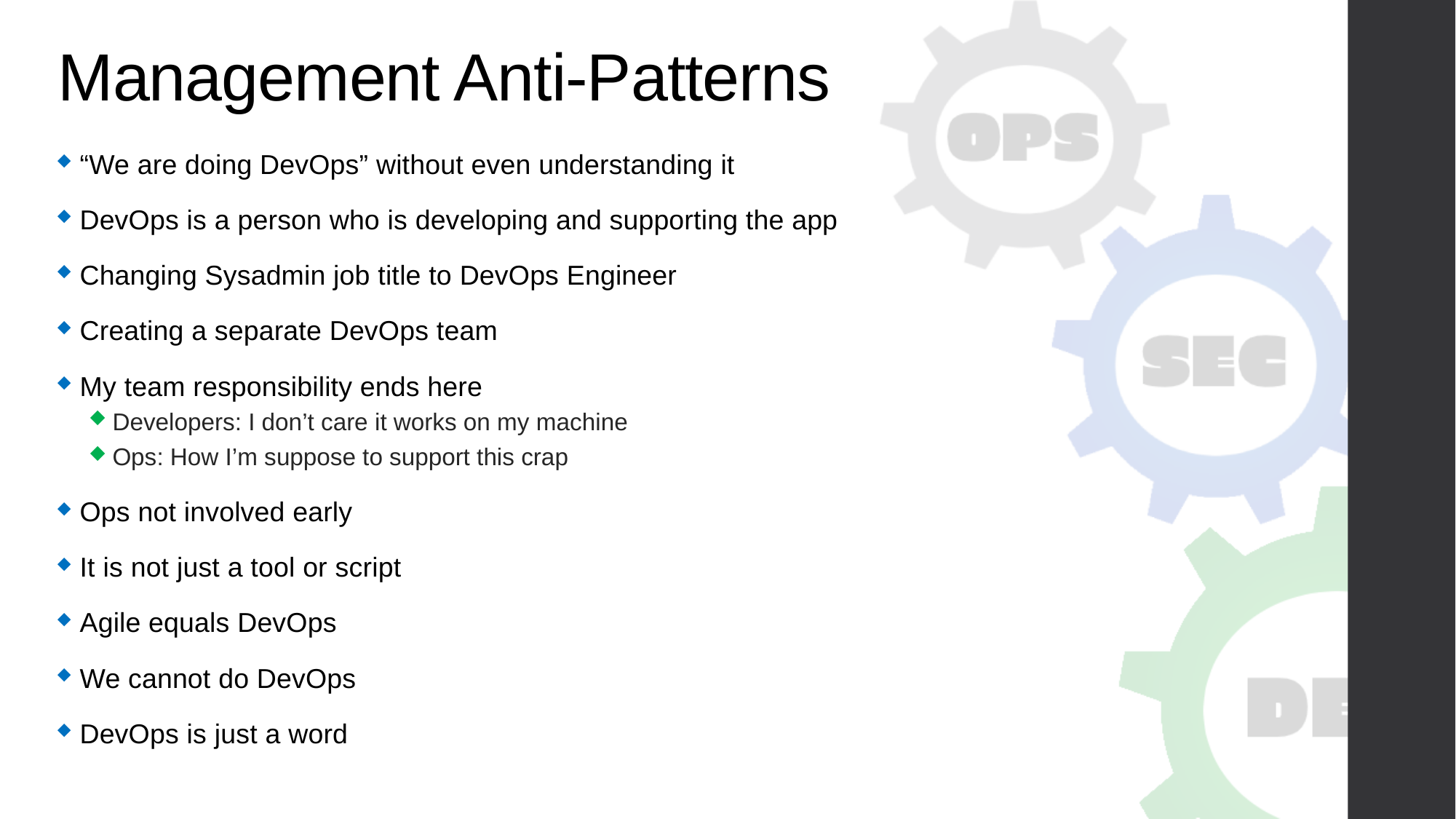

# Management Anti-Patterns
“We are doing DevOps” without even understanding it
DevOps is a person who is developing and supporting the app
Changing Sysadmin job title to DevOps Engineer
Creating a separate DevOps team
My team responsibility ends here
Developers: I don’t care it works on my machine
Ops: How I’m suppose to support this crap
Ops not involved early
It is not just a tool or script
Agile equals DevOps
We cannot do DevOps
DevOps is just a word